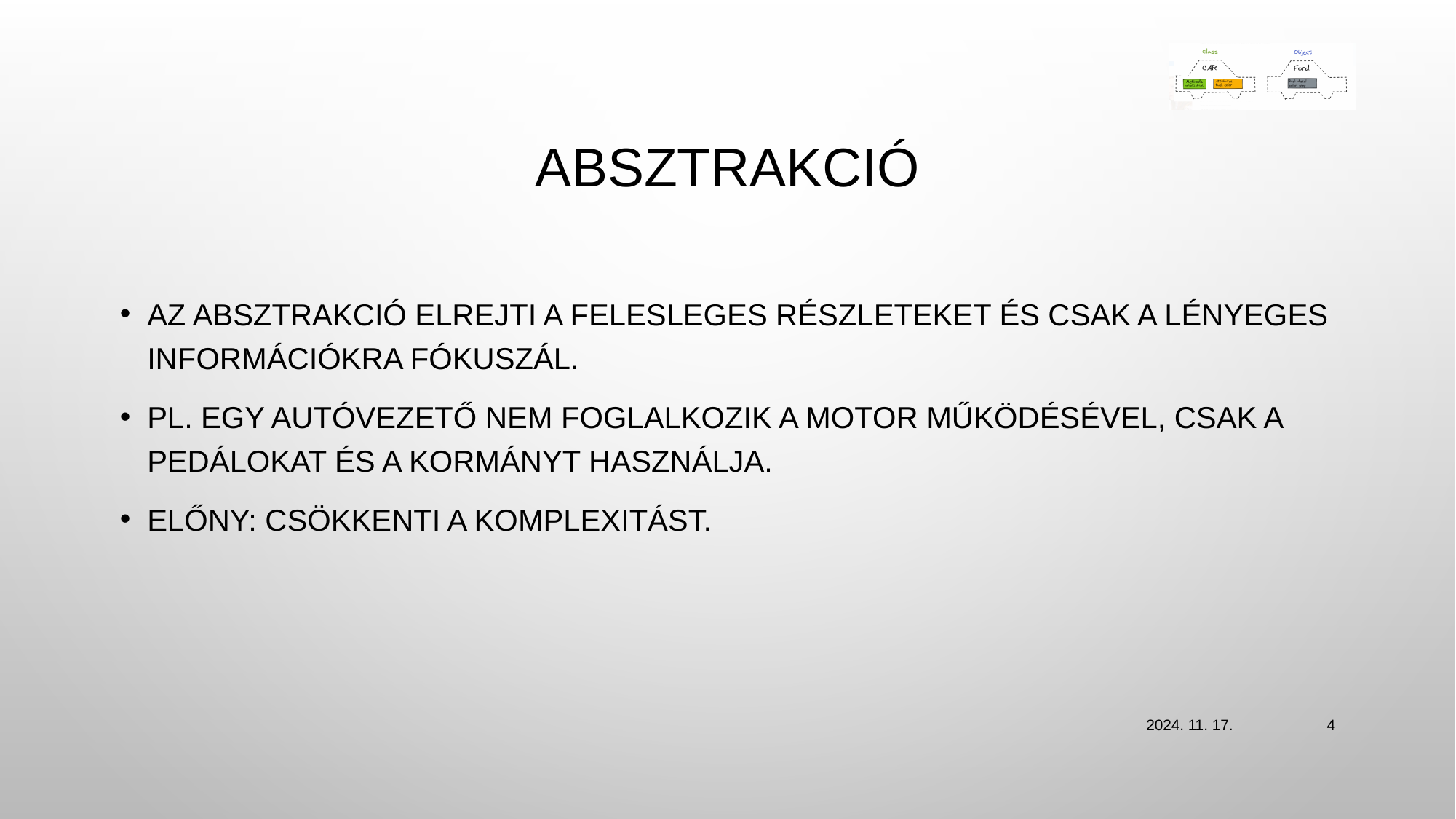

# Absztrakció
Az absztrakció elrejti a felesleges részleteket és csak a lényeges információkra fókuszál.
Pl. egy autóvezető nem foglalkozik a motor működésével, csak a pedálokat és a kormányt használja.
Előny: Csökkenti a komplexitást.
2024. 11. 17.
4